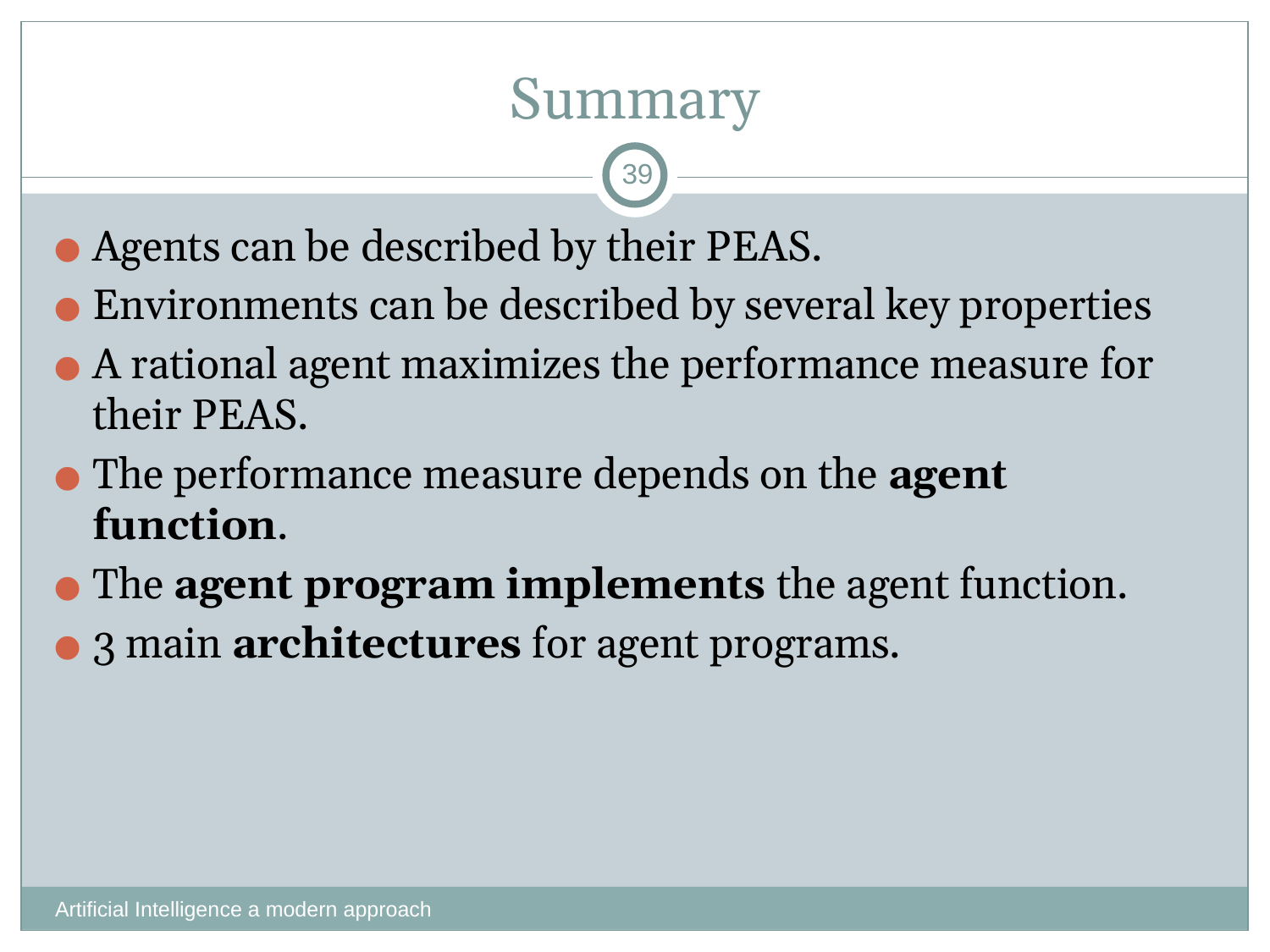

# Summary
39
Agents can be described by their PEAS.
Environments can be described by several key properties
A rational agent maximizes the performance measure for their PEAS.
The performance measure depends on the agent function.
The agent program implements the agent function.
3 main architectures for agent programs.

Artificial Intelligence a modern approach